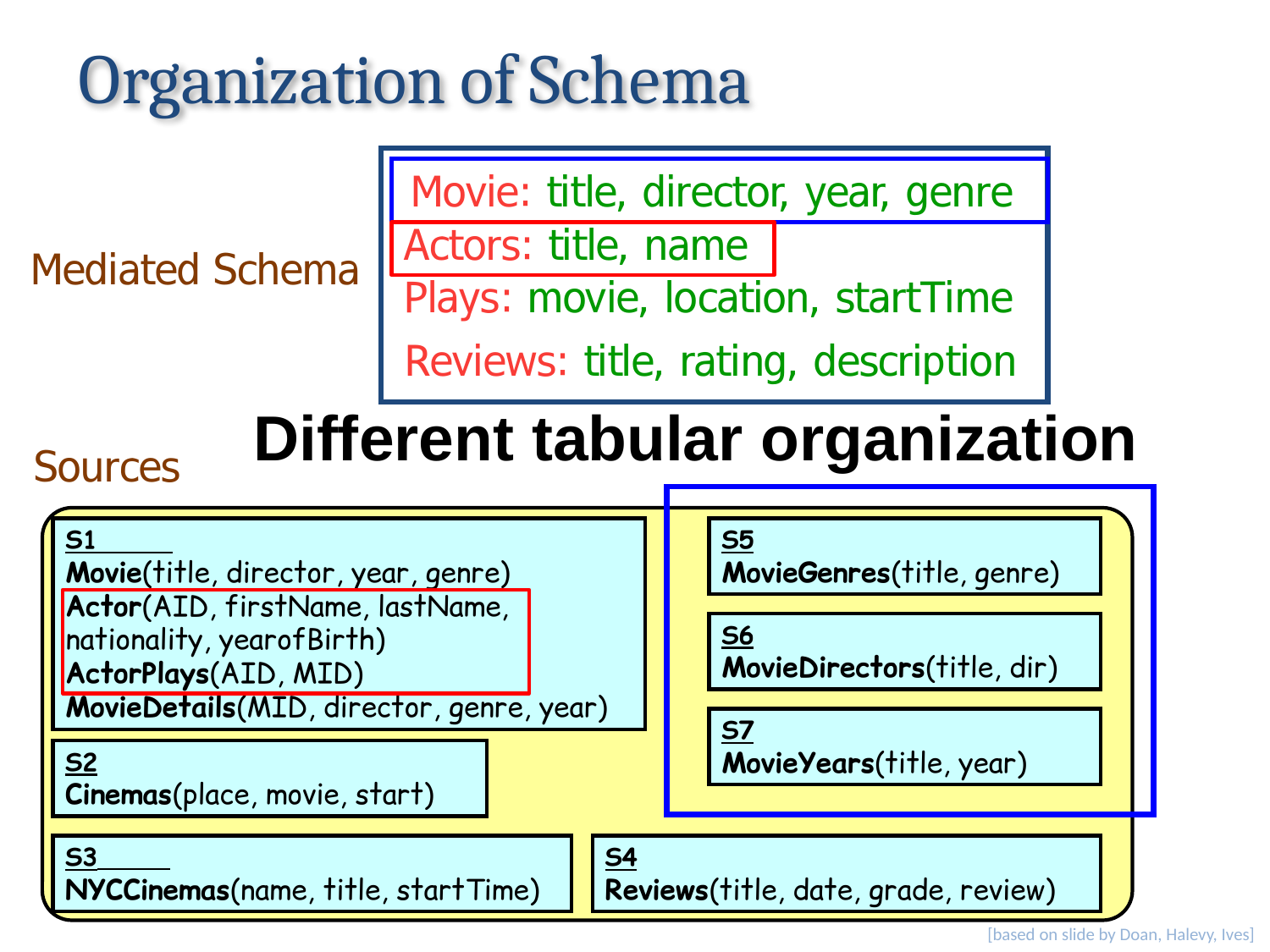

# Organization of Schema

Movie: title, director, year, genre

Actors: title, name

Mediated Schema
Plays: movie, location, startTime
Reviews: title, rating, description
Different tabular organization
Sources

S1
Movie(title, director, year, genre)
Actor(AID, firstName, lastName, 	nationality, yearofBirth)
ActorPlays(AID, MID)
MovieDetails(MID, director, genre, year)
S5
MovieGenres(title, genre)

S6
MovieDirectors(title, dir)
S7
MovieYears(title, year)
S2
Cinemas(place, movie, start)
S3
NYCCinemas(name, title, startTime)
S4
Reviews(title, date, grade, review)
[based on slide by Doan, Halevy, Ives]